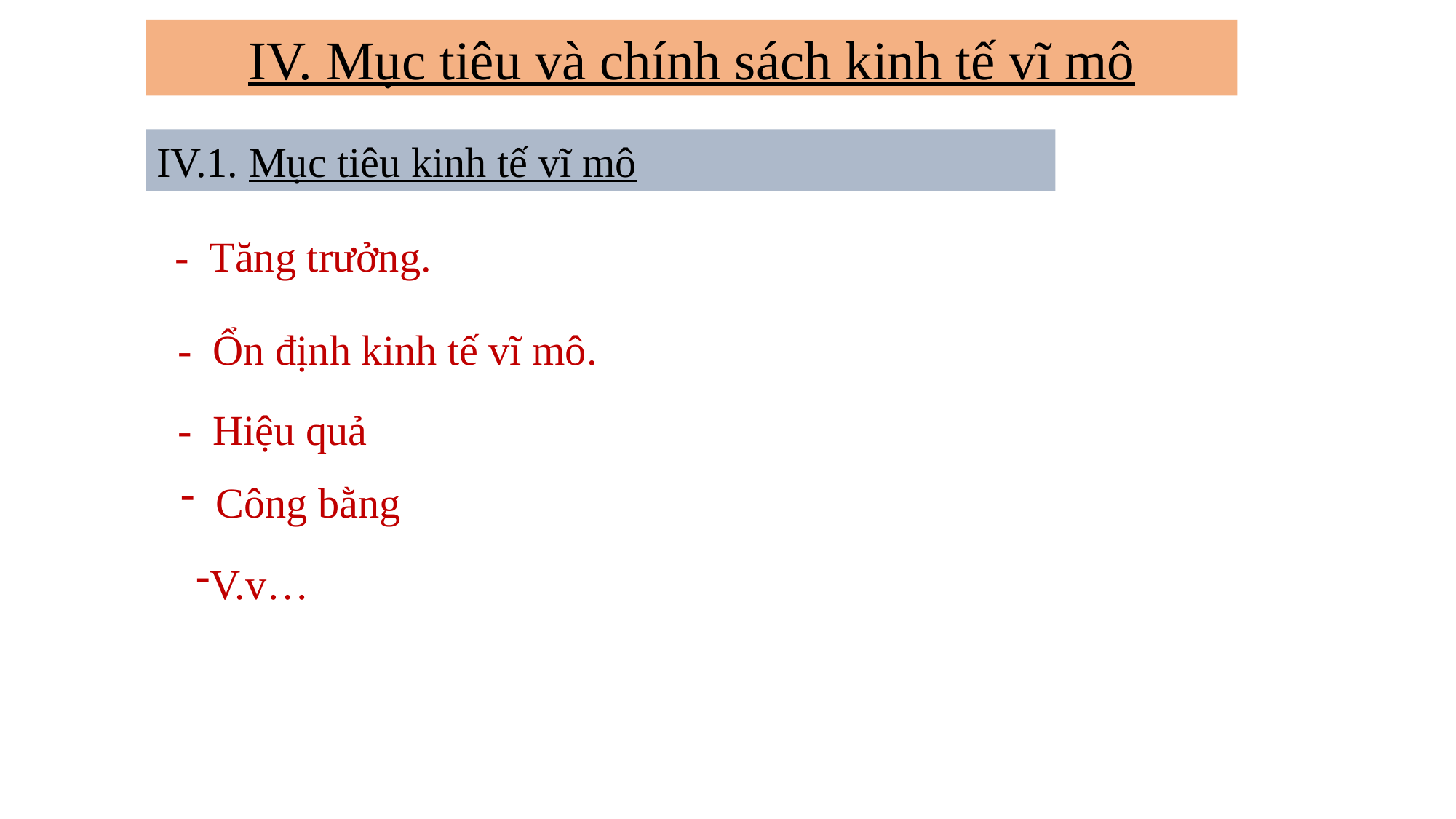

IV. Mục tiêu và chính sách kinh tế vĩ mô
IV.1. Mục tiêu kinh tế vĩ mô
-  Tăng tr­ưởng.
-  Ổn định kinh tế vĩ mô.
-  Hiệu quả
  Công bằng
V.v…